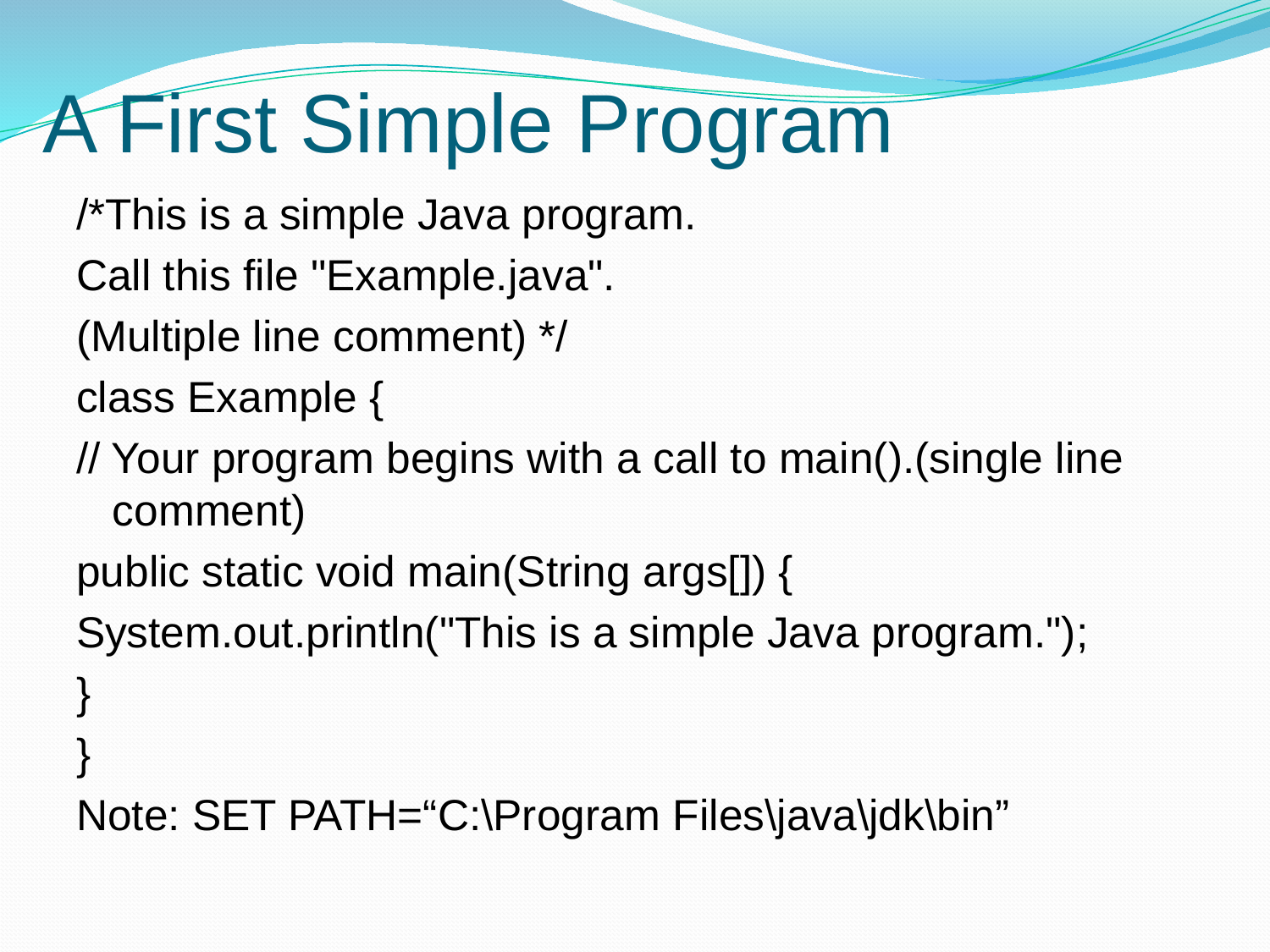

# A First Simple Program
/*This is a simple Java program.
Call this file "Example.java".
(Multiple line comment) */
class Example {
// Your program begins with a call to main().(single line comment)
public static void main(String args[]) {
System.out.println("This is a simple Java program.");
}
}
Note: SET PATH=“C:\Program Files\java\jdk\bin”